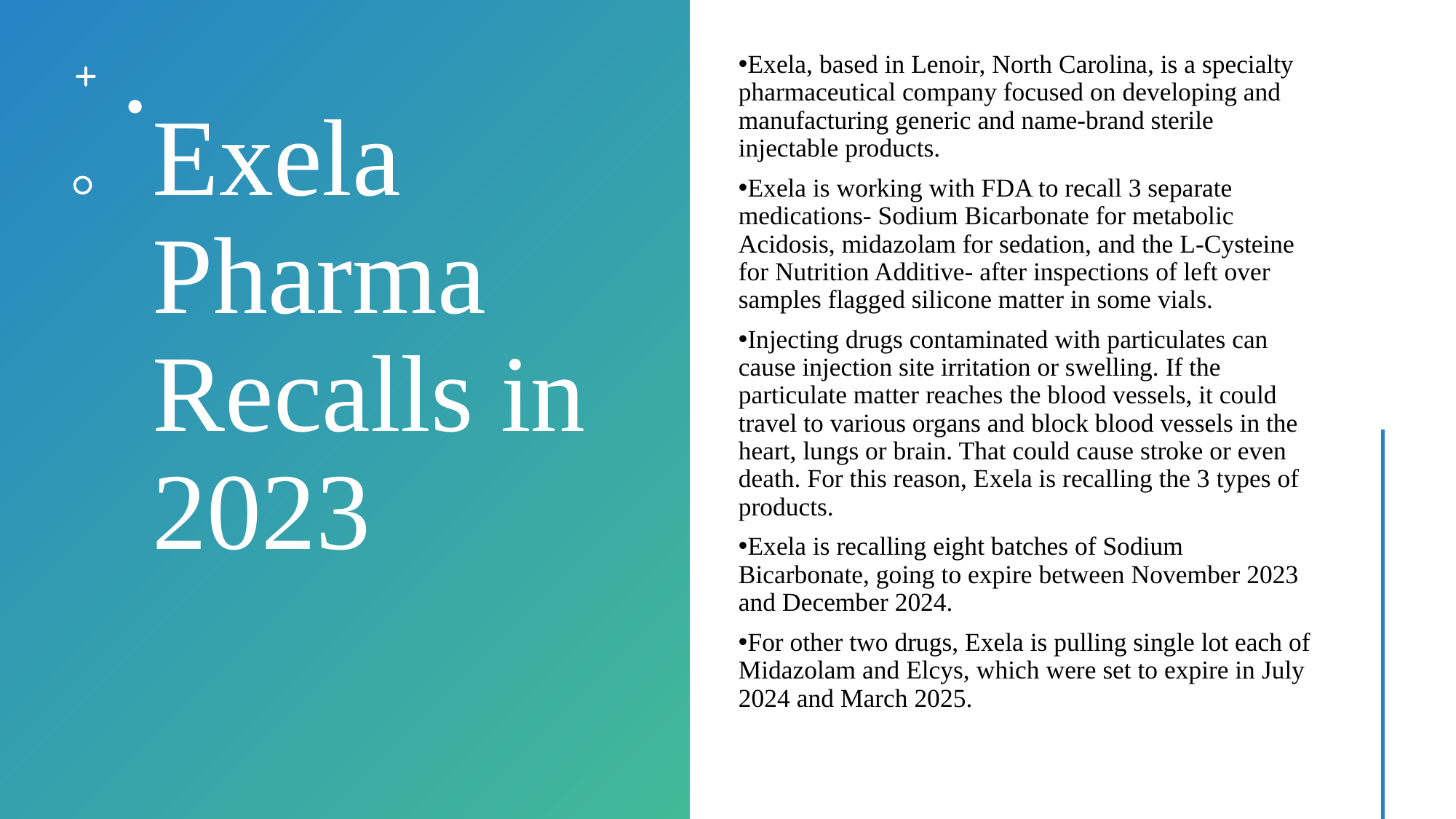

# Exela Pharma Recalls in 2023
Exela, based in Lenoir, North Carolina, is a specialty pharmaceutical company focused on developing and manufacturing generic and name-brand sterile injectable products.
Exela is working with FDA to recall 3 separate medications- Sodium Bicarbonate for metabolic Acidosis, midazolam for sedation, and the L-Cysteine for Nutrition Additive- after inspections of left over samples flagged silicone matter in some vials.
Injecting drugs contaminated with particulates can cause injection site irritation or swelling. If the particulate matter reaches the blood vessels, it could travel to various organs and block blood vessels in the heart, lungs or brain. That could cause stroke or even death. For this reason, Exela is recalling the 3 types of products.
Exela is recalling eight batches of Sodium Bicarbonate, going to expire between November 2023 and December 2024.
For other two drugs, Exela is pulling single lot each of Midazolam and Elcys, which were set to expire in July 2024 and March 2025.